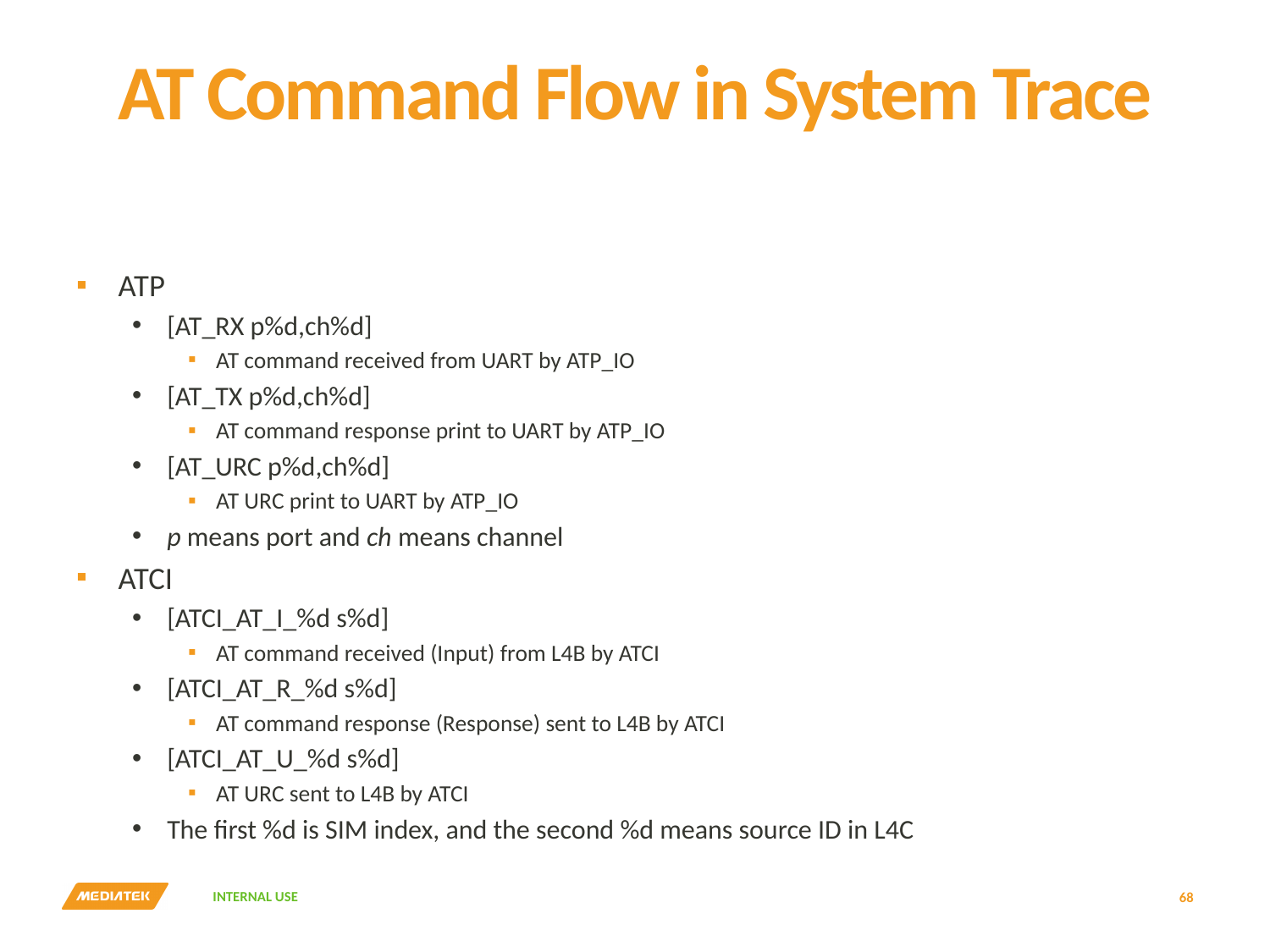

# AT Command Flow in System Trace
ATP
[AT_RX p%d,ch%d]
AT command received from UART by ATP_IO
[AT_TX p%d,ch%d]
AT command response print to UART by ATP_IO
[AT_URC p%d,ch%d]
AT URC print to UART by ATP_IO
p means port and ch means channel
ATCI
[ATCI_AT_I_%d s%d]
AT command received (Input) from L4B by ATCI
[ATCI_AT_R_%d s%d]
AT command response (Response) sent to L4B by ATCI
[ATCI_AT_U_%d s%d]
AT URC sent to L4B by ATCI
The first %d is SIM index, and the second %d means source ID in L4C
68